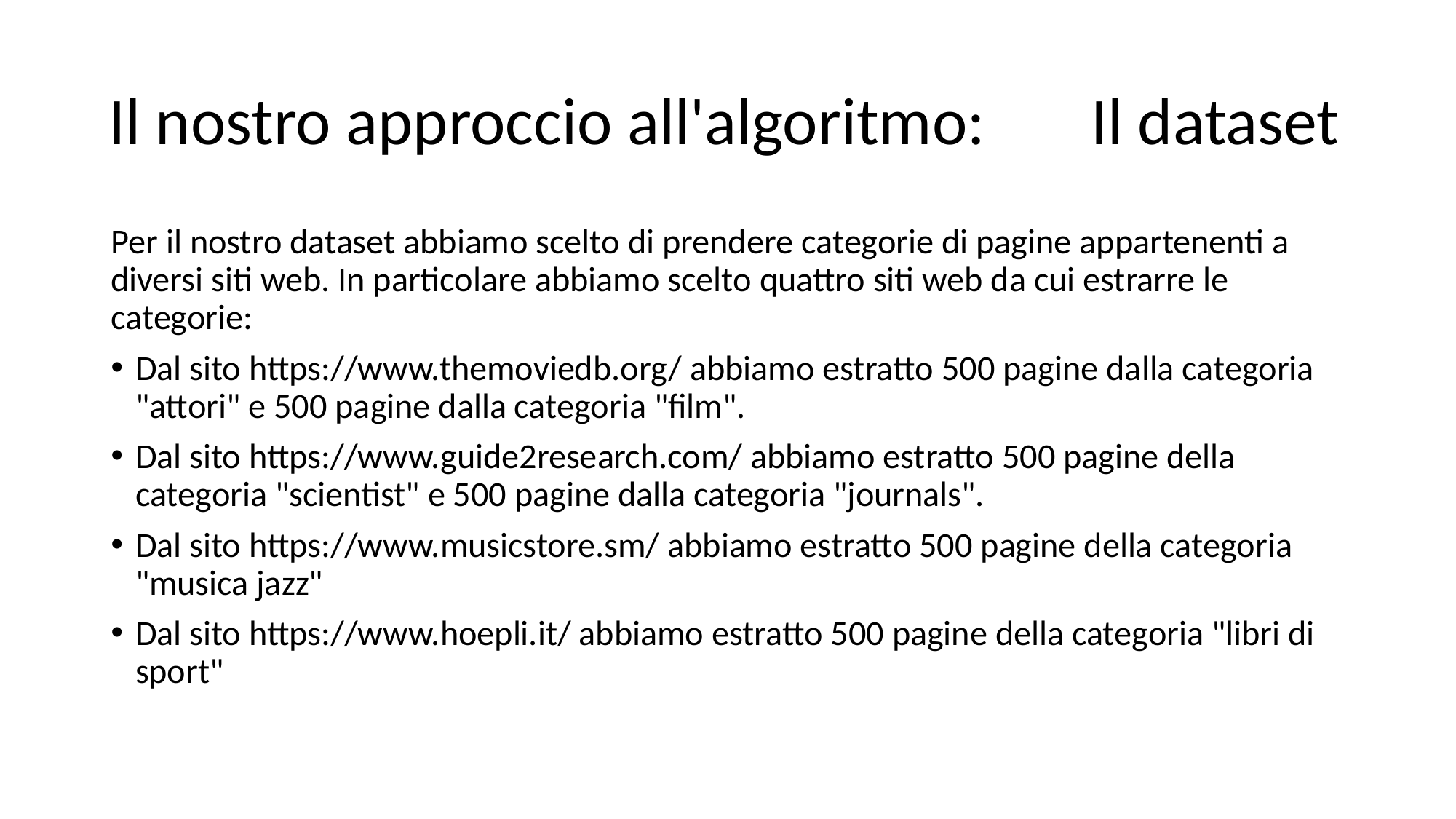

# Il nostro approccio all'algoritmo:	Il dataset
Per il nostro dataset abbiamo scelto di prendere categorie di pagine appartenenti a diversi siti web. In particolare abbiamo scelto quattro siti web da cui estrarre le categorie:
Dal sito https://www.themoviedb.org/ abbiamo estratto 500 pagine dalla categoria "attori" e 500 pagine dalla categoria "film".
Dal sito https://www.guide2research.com/ abbiamo estratto 500 pagine della categoria "scientist" e 500 pagine dalla categoria "journals".
Dal sito https://www.musicstore.sm/ abbiamo estratto 500 pagine della categoria "musica jazz"
Dal sito https://www.hoepli.it/ abbiamo estratto 500 pagine della categoria "libri di sport"